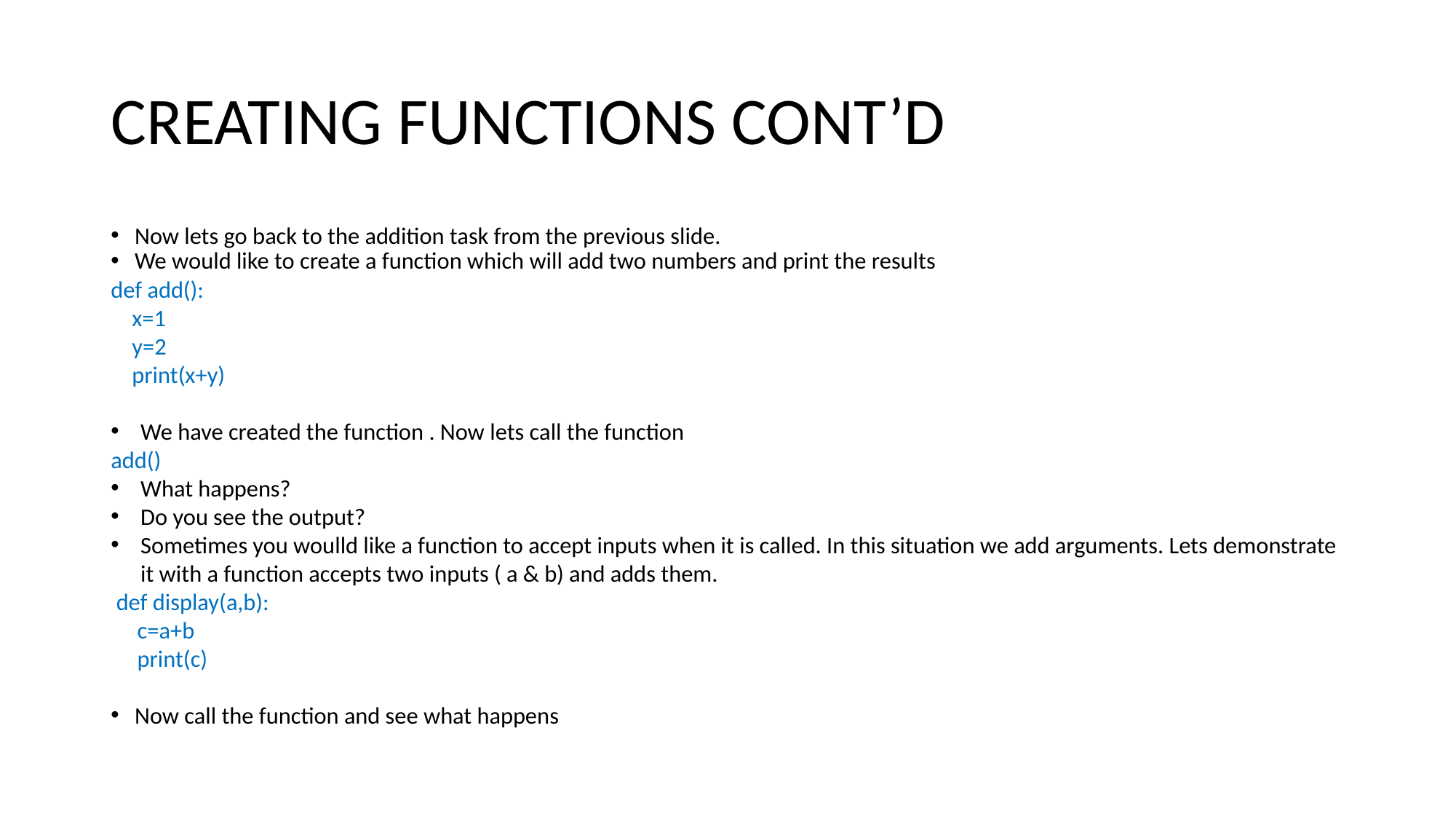

# CREATING FUNCTIONS CONT’D
Now lets go back to the addition task from the previous slide.
We would like to create a function which will add two numbers and print the results
def add():
    x=1
    y=2
    print(x+y)

We have created the function . Now lets call the function
add()
What happens?
Do you see the output?
Sometimes you woulld like a function to accept inputs when it is called. In this situation we add arguments. Lets demonstrate it with a function accepts two inputs ( a & b) and adds them.
 def display(a,b):
     c=a+b
     print(c)

Now call the function and see what happens